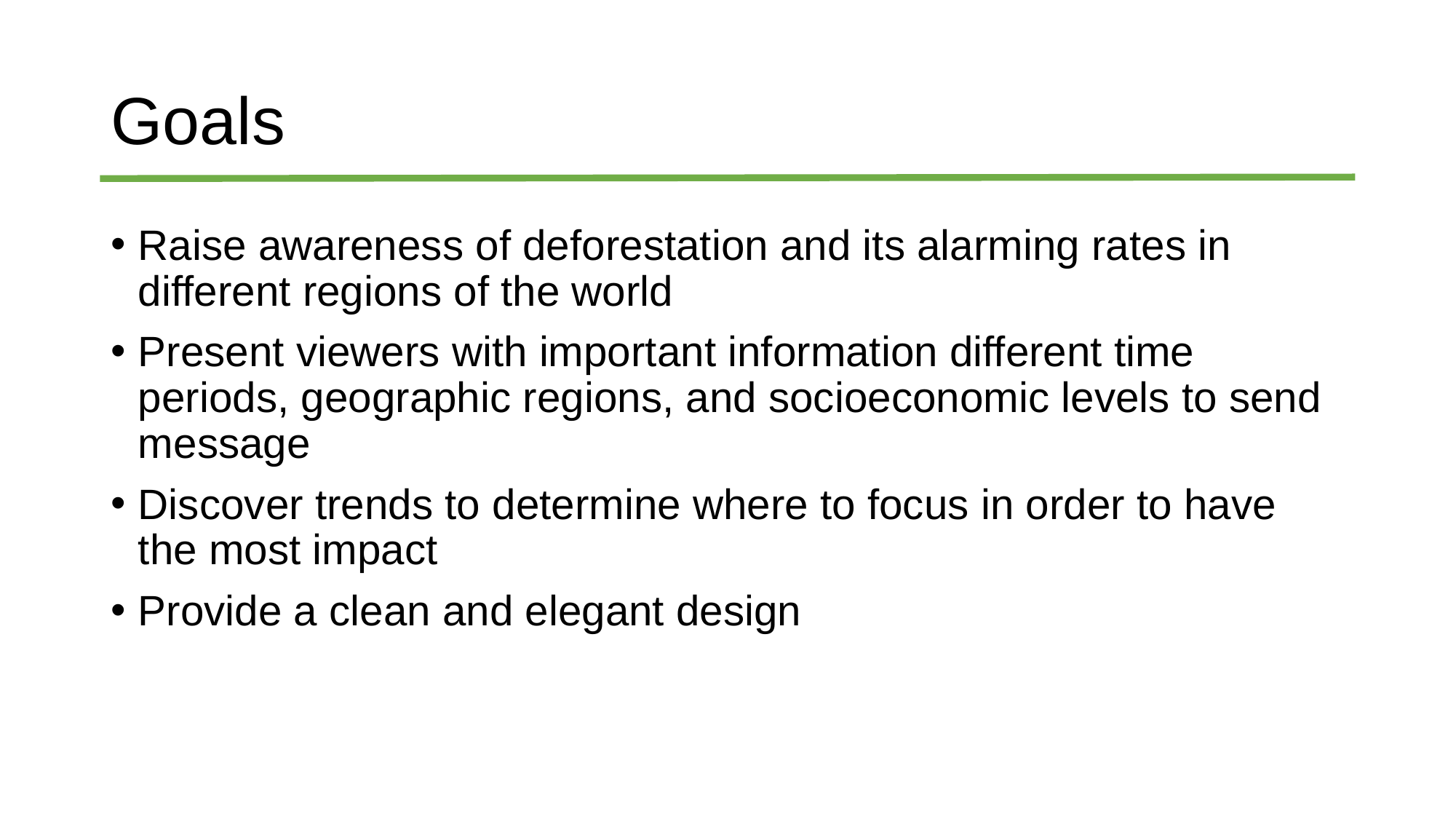

# Goals
Raise awareness of deforestation and its alarming rates in different regions of the world
Present viewers with important information different time periods, geographic regions, and socioeconomic levels to send message
Discover trends to determine where to focus in order to have the most impact
Provide a clean and elegant design